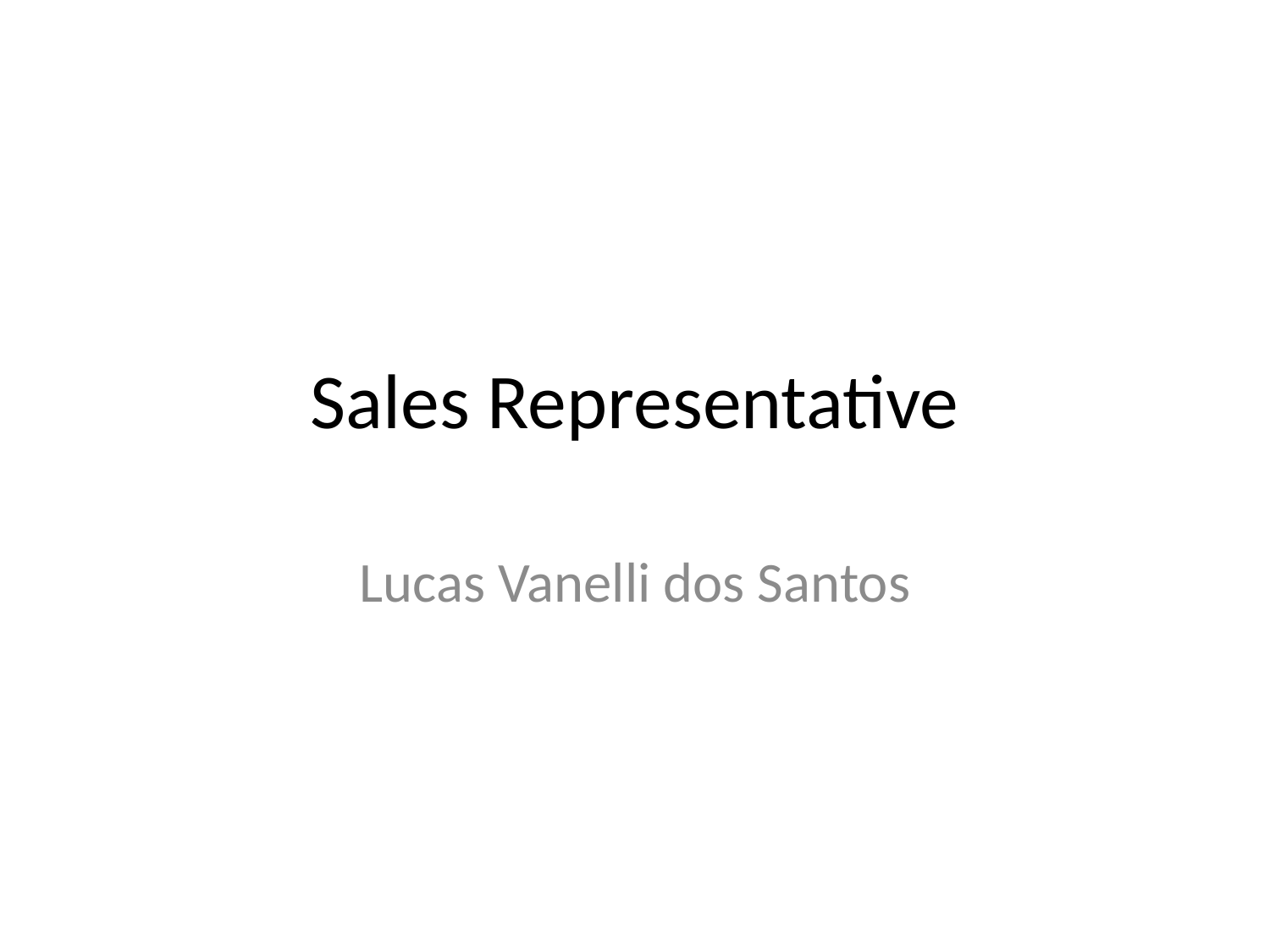

# Sales Representative
Lucas Vanelli dos Santos